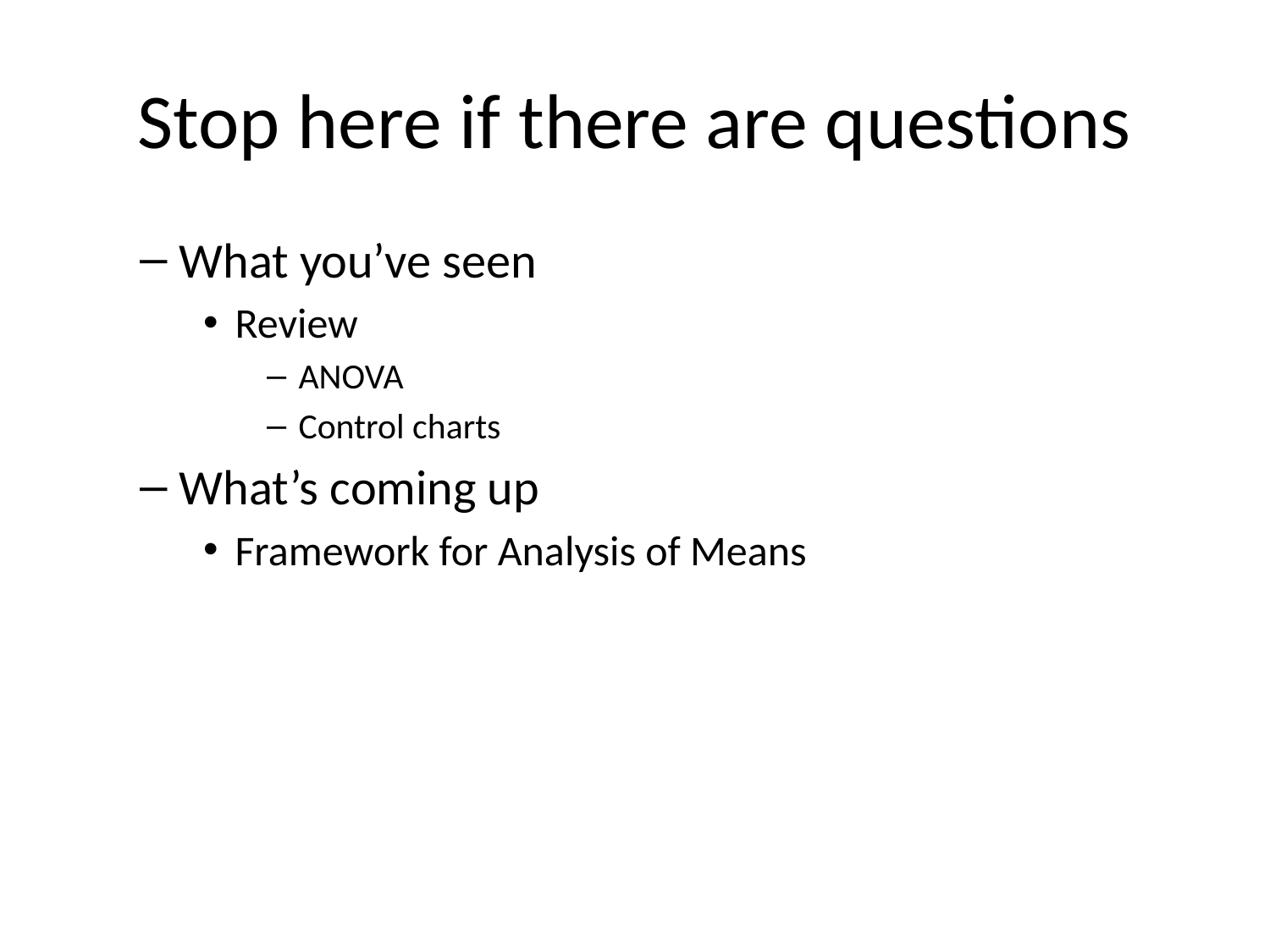

# Stop here if there are questions
What you’ve seen
Review
ANOVA
Control charts
What’s coming up
Framework for Analysis of Means